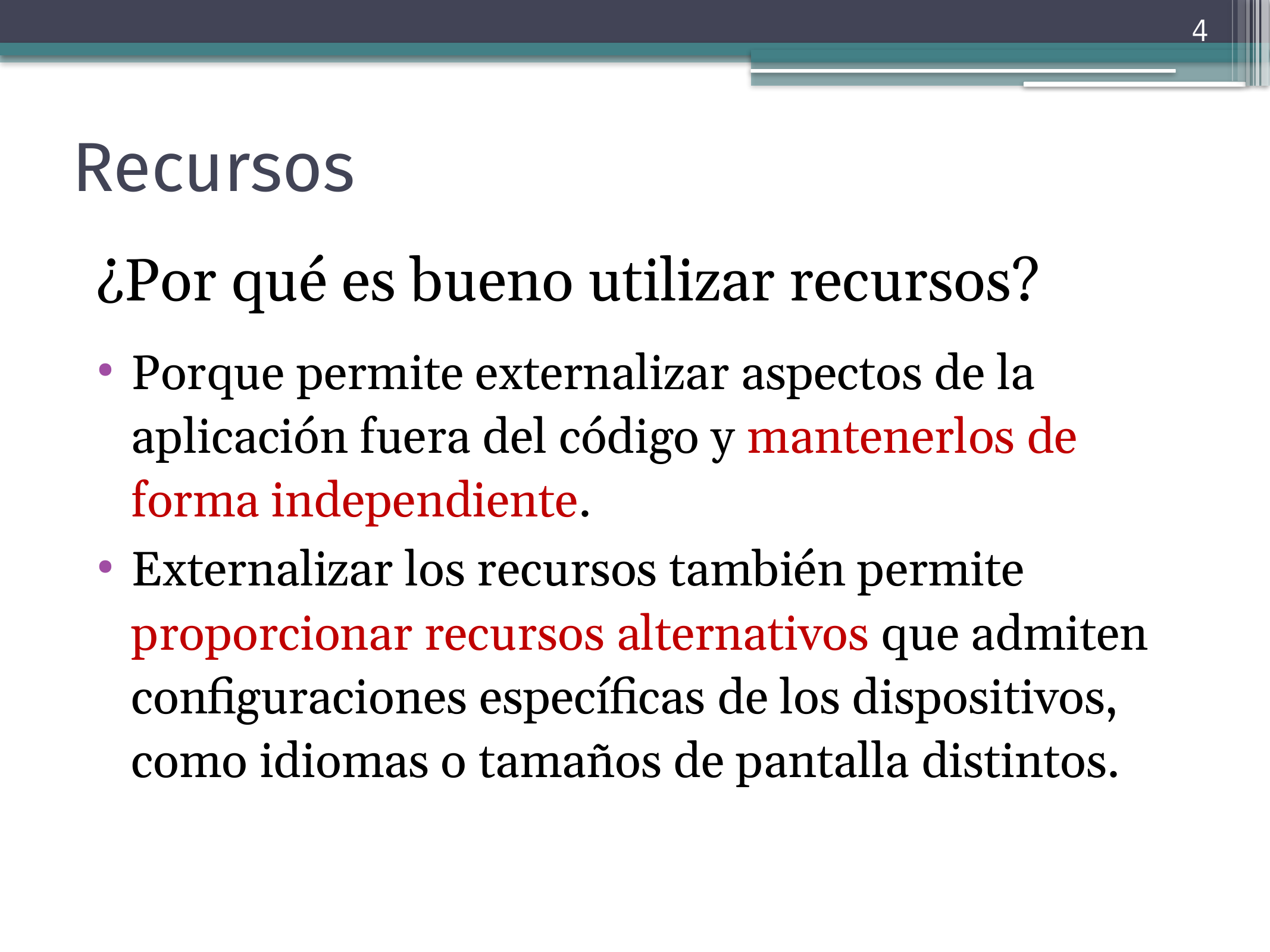

4
Recursos
¿Por qué es bueno utilizar recursos?
Porque permite externalizar aspectos de la aplicación fuera del código y mantenerlos de forma independiente.
Externalizar los recursos también permite proporcionar recursos alternativos que admiten configuraciones específicas de los dispositivos, como idiomas o tamaños de pantalla distintos.